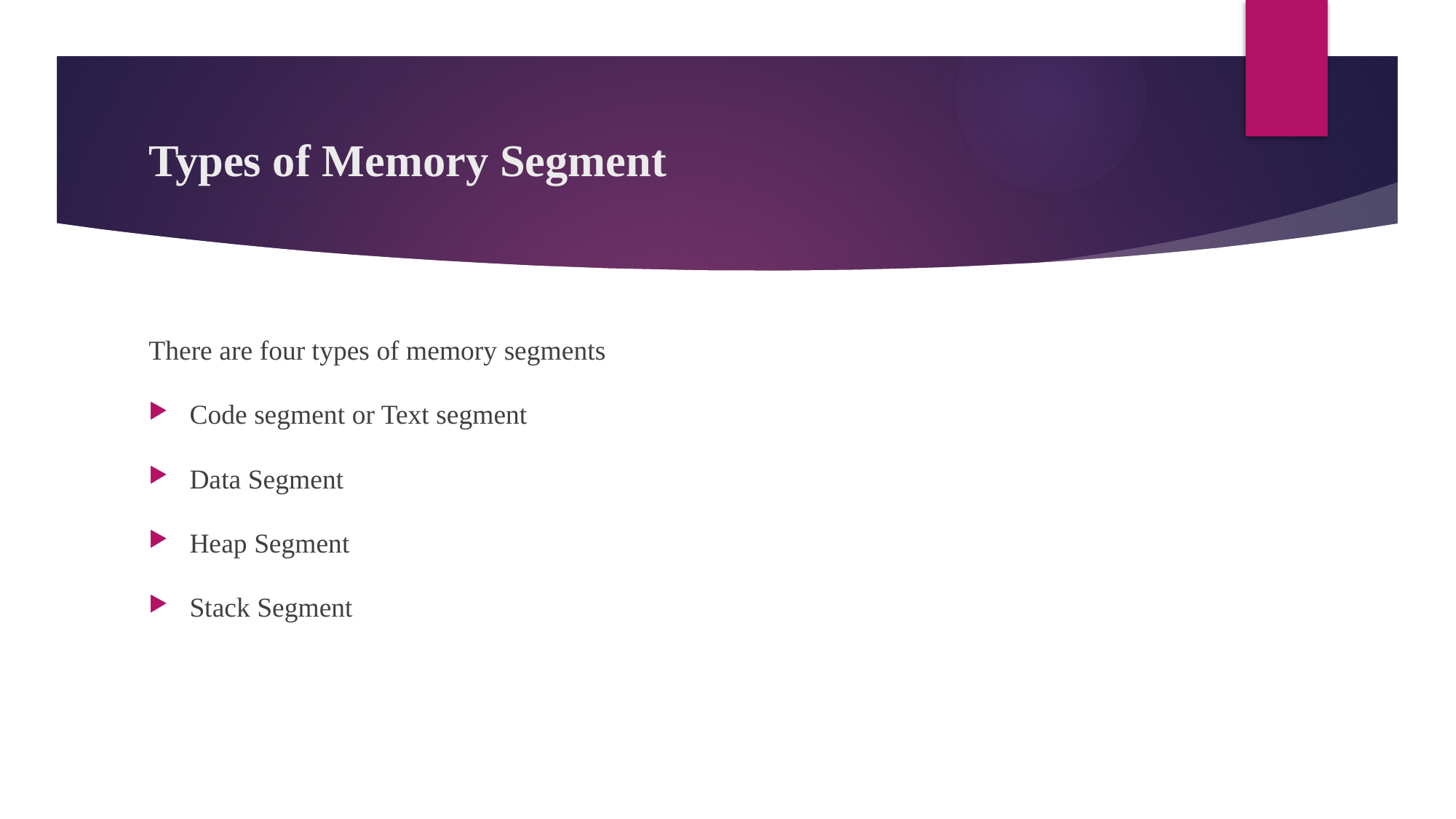

# Types of Memory Segment
There are four types of memory segments
Code segment or Text segment
Data Segment
Heap Segment
Stack Segment